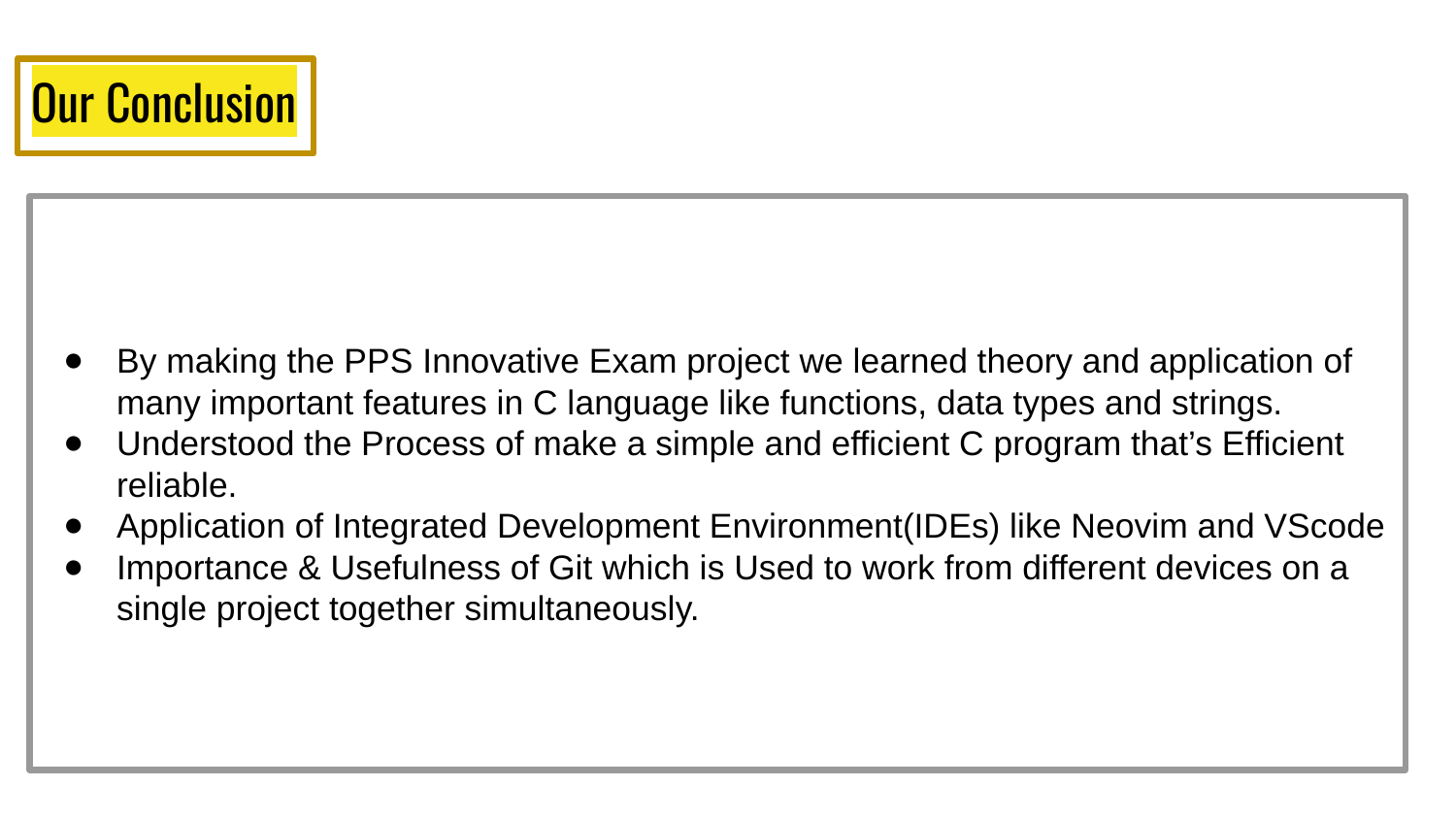

# Our Conclusion

By making the PPS Innovative Exam project we learned theory and application of many important features in C language like functions, data types and strings.
Understood the Process of make a simple and efficient C program that’s Efficient reliable.
Application of Integrated Development Environment(IDEs) like Neovim and VScode
Importance & Usefulness of Git which is Used to work from different devices on a single project together simultaneously.